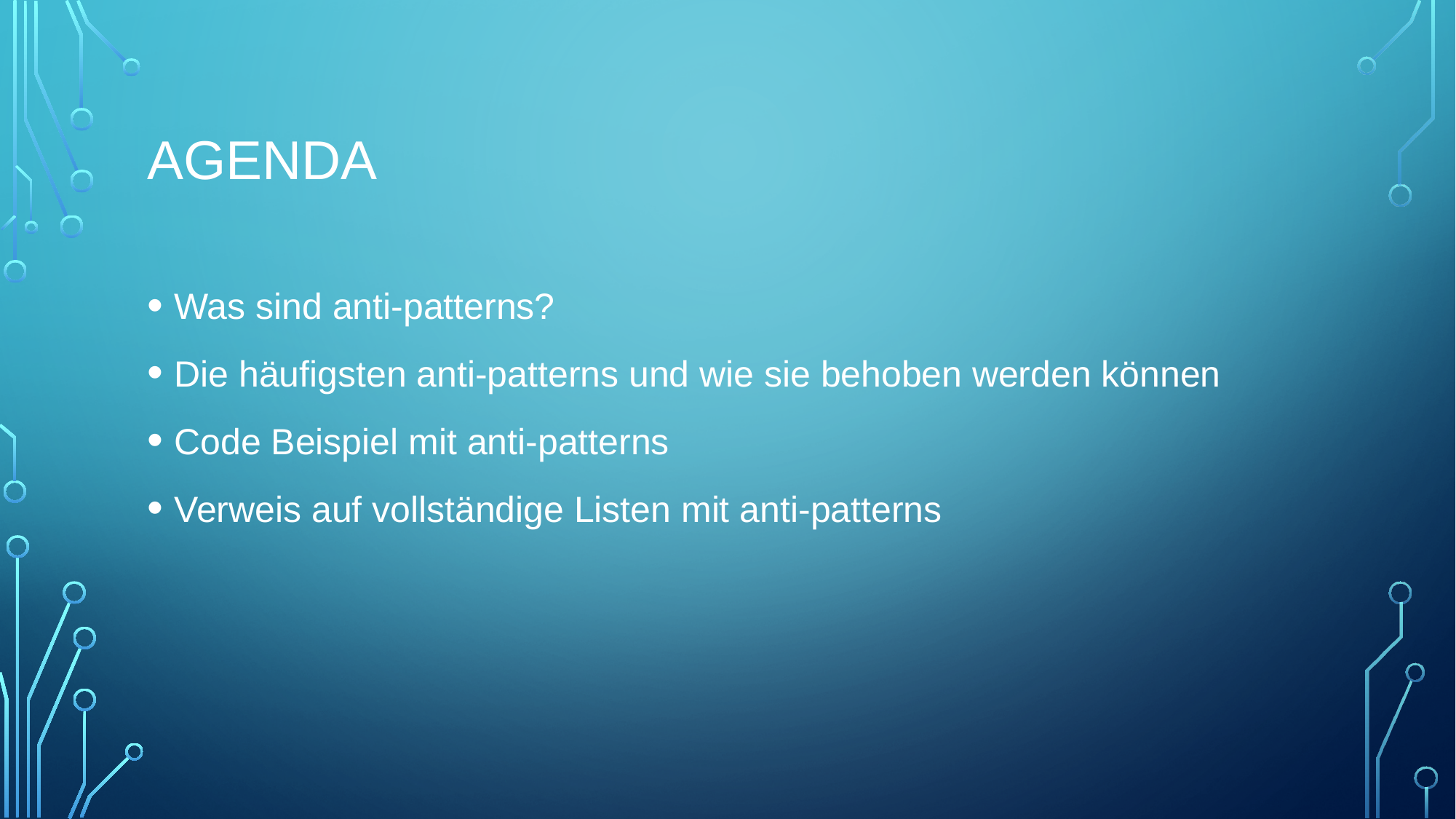

# Agenda
Was sind anti-patterns?
Die häufigsten anti-patterns und wie sie behoben werden können
Code Beispiel mit anti-patterns
Verweis auf vollständige Listen mit anti-patterns